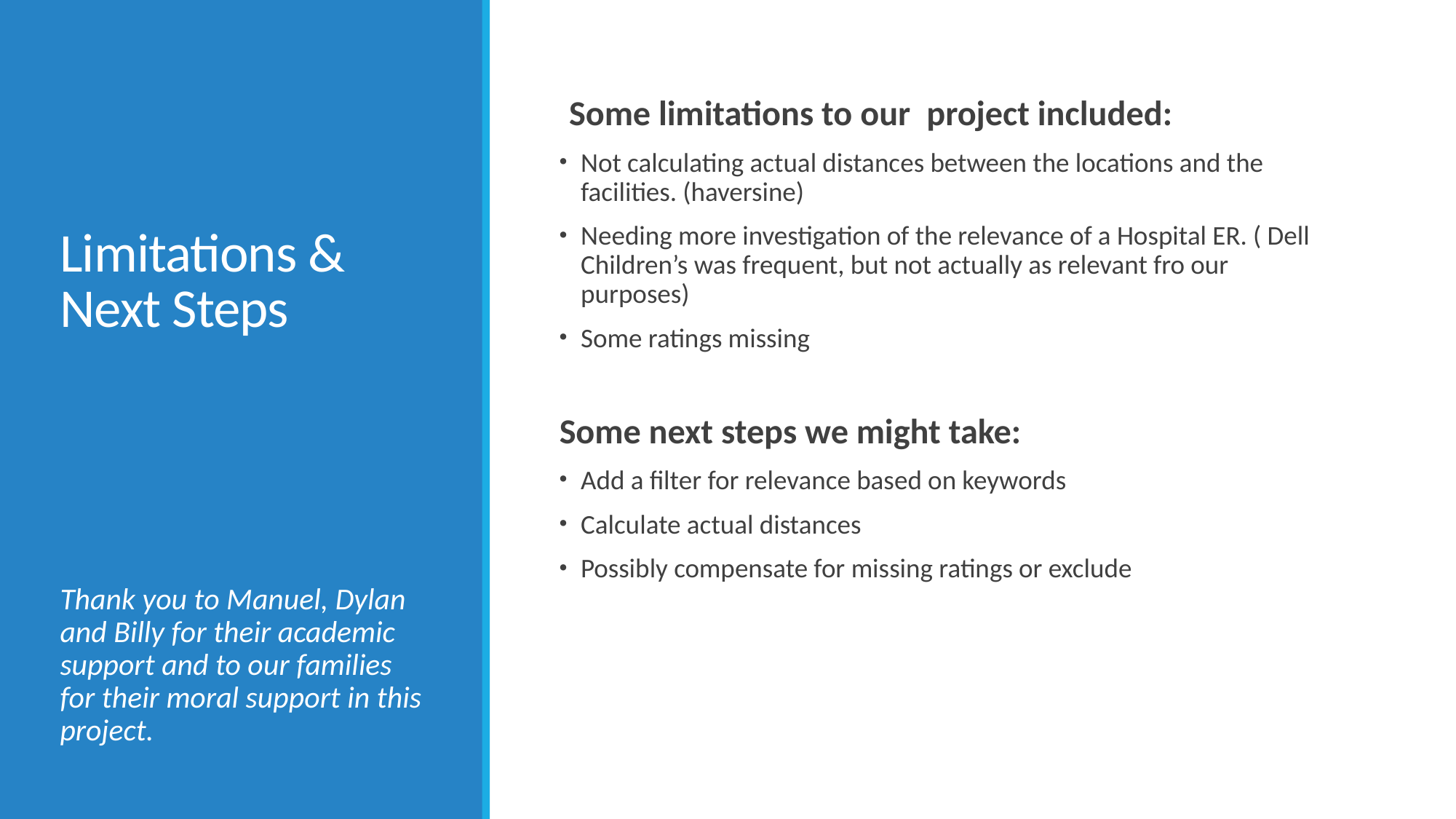

# Limitations & Next Steps
Some limitations to our  project included:
Not calculating actual distances between the locations and the facilities. (haversine)
Needing more investigation of the relevance of a Hospital ER. ( Dell Children’s was frequent, but not actually as relevant fro our purposes)
Some ratings missing

Some next steps we might take:
Add a filter for relevance based on keywords
Calculate actual distances
Possibly compensate for missing ratings or exclude

Thank you to Manuel, Dylan and Billy for their academic support and to our families for their moral support in this project.